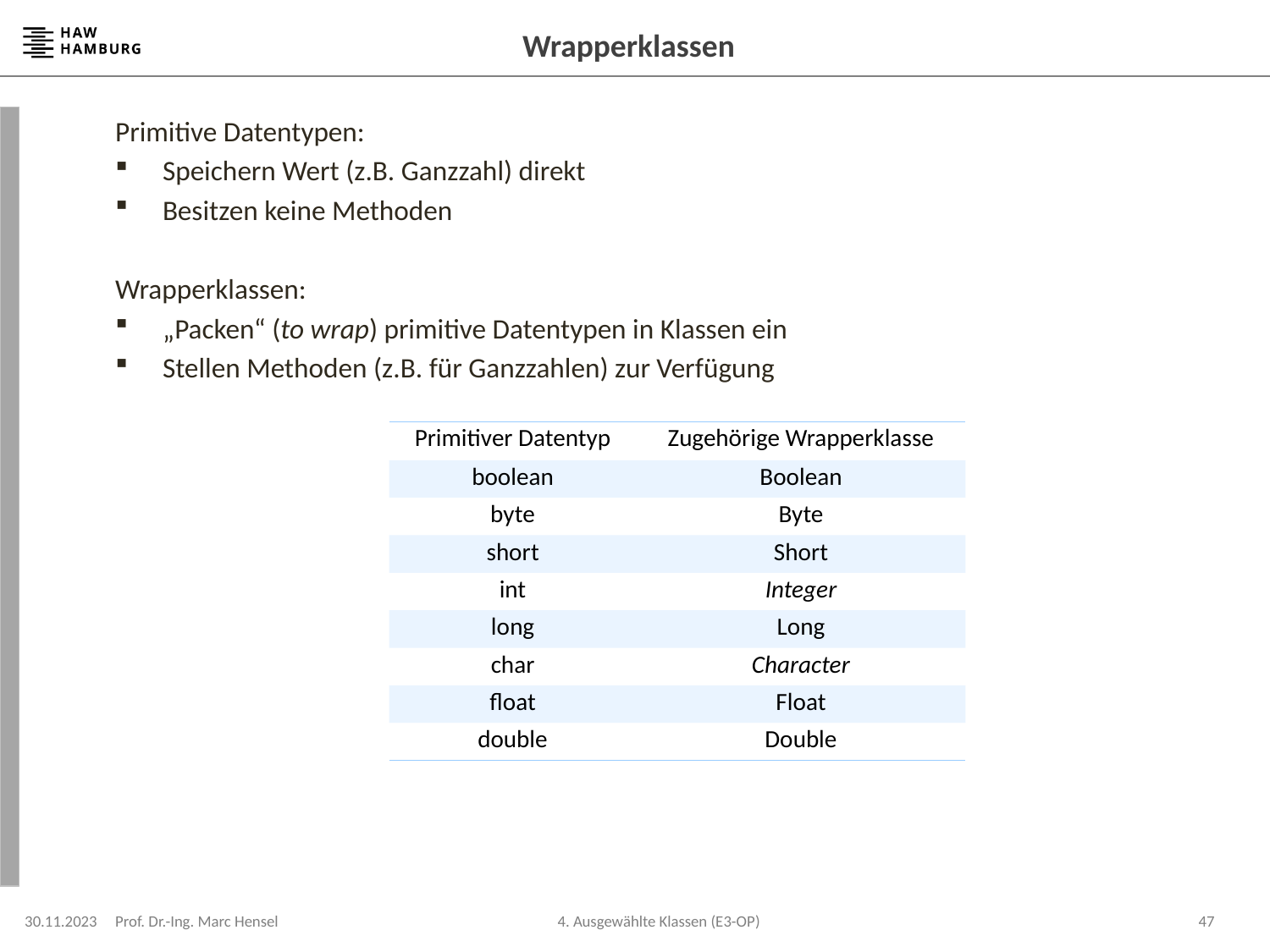

# Wrapperklassen
Primitive Datentypen:
Speichern Wert (z.B. Ganzzahl) direkt
Besitzen keine Methoden

Wrapperklassen:
„Packen“ (to wrap) primitive Datentypen in Klassen ein
Stellen Methoden (z.B. für Ganzzahlen) zur Verfügung

| Primitiver Datentyp | Zugehörige Wrapperklasse |
| --- | --- |
| boolean | Boolean |
| byte | Byte |
| short | Short |
| int | Integer |
| long | Long |
| char | Character |
| float | Float |
| double | Double |
30.11.2023
Prof. Dr.-Ing. Marc Hensel
47